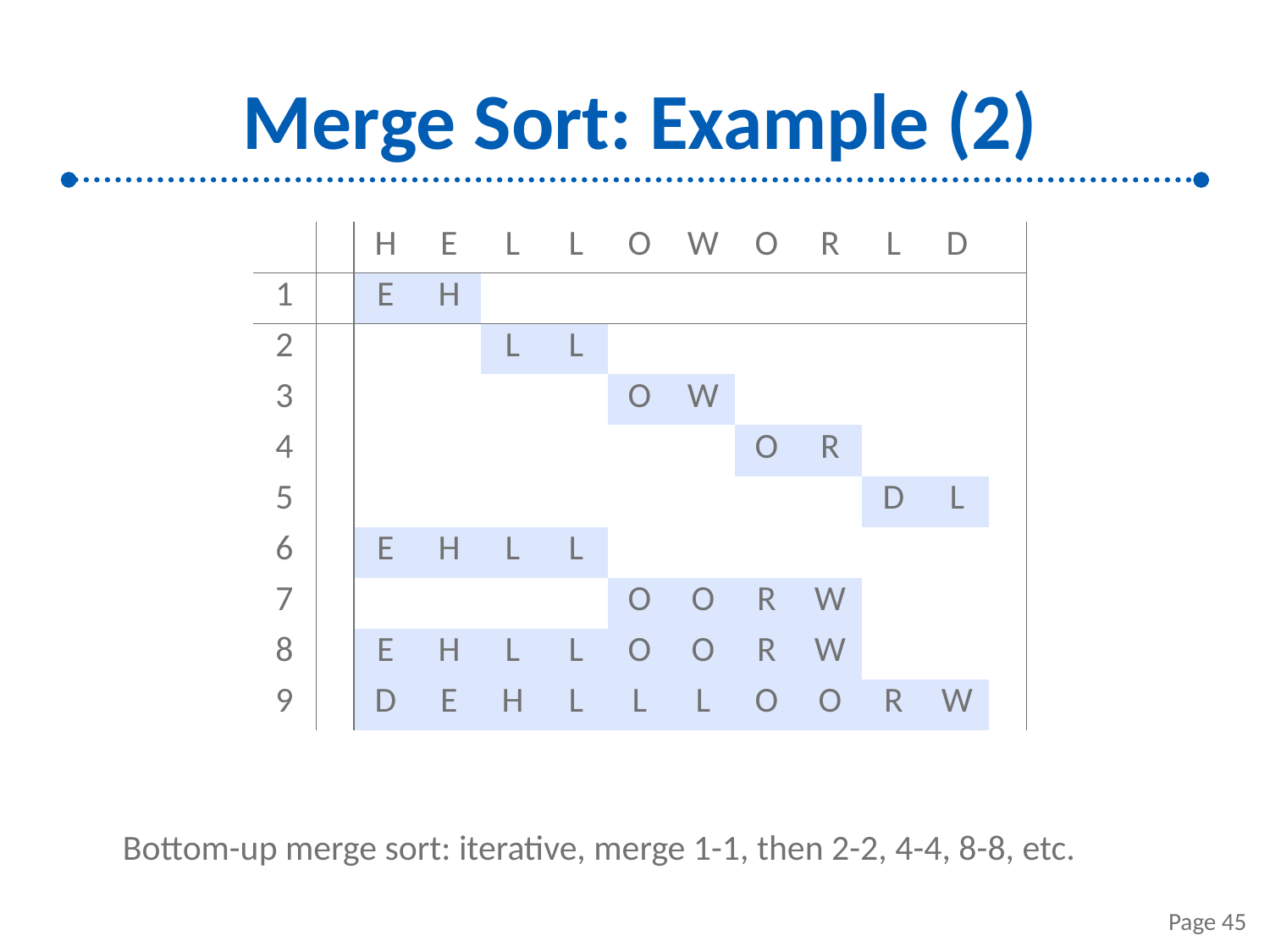

# Merge Sort: Example (2)
|  |  | H | E | L | L | O | W | O | R | L | D |  |
| --- | --- | --- | --- | --- | --- | --- | --- | --- | --- | --- | --- | --- |
| 1 |  | E | H |  |  |  |  |  |  |  |  |  |
| 2 |  |  |  | L | L |  |  |  |  |  |  |  |
| 3 |  |  |  |  |  | O | W |  |  |  |  |  |
| 4 |  |  |  |  |  |  |  | O | R |  |  |  |
| 5 |  |  |  |  |  |  |  |  |  | D | L |  |
| 6 |  | E | H | L | L |  |  |  |  |  |  |  |
| 7 |  |  |  |  |  | O | O | R | W |  |  |  |
| 8 |  | E | H | L | L | O | O | R | W |  |  |  |
| 9 |  | D | E | H | L | L | L | O | O | R | W |  |
Bottom-up merge sort: iterative, merge 1-1, then 2-2, 4-4, 8-8, etc.
Page 45